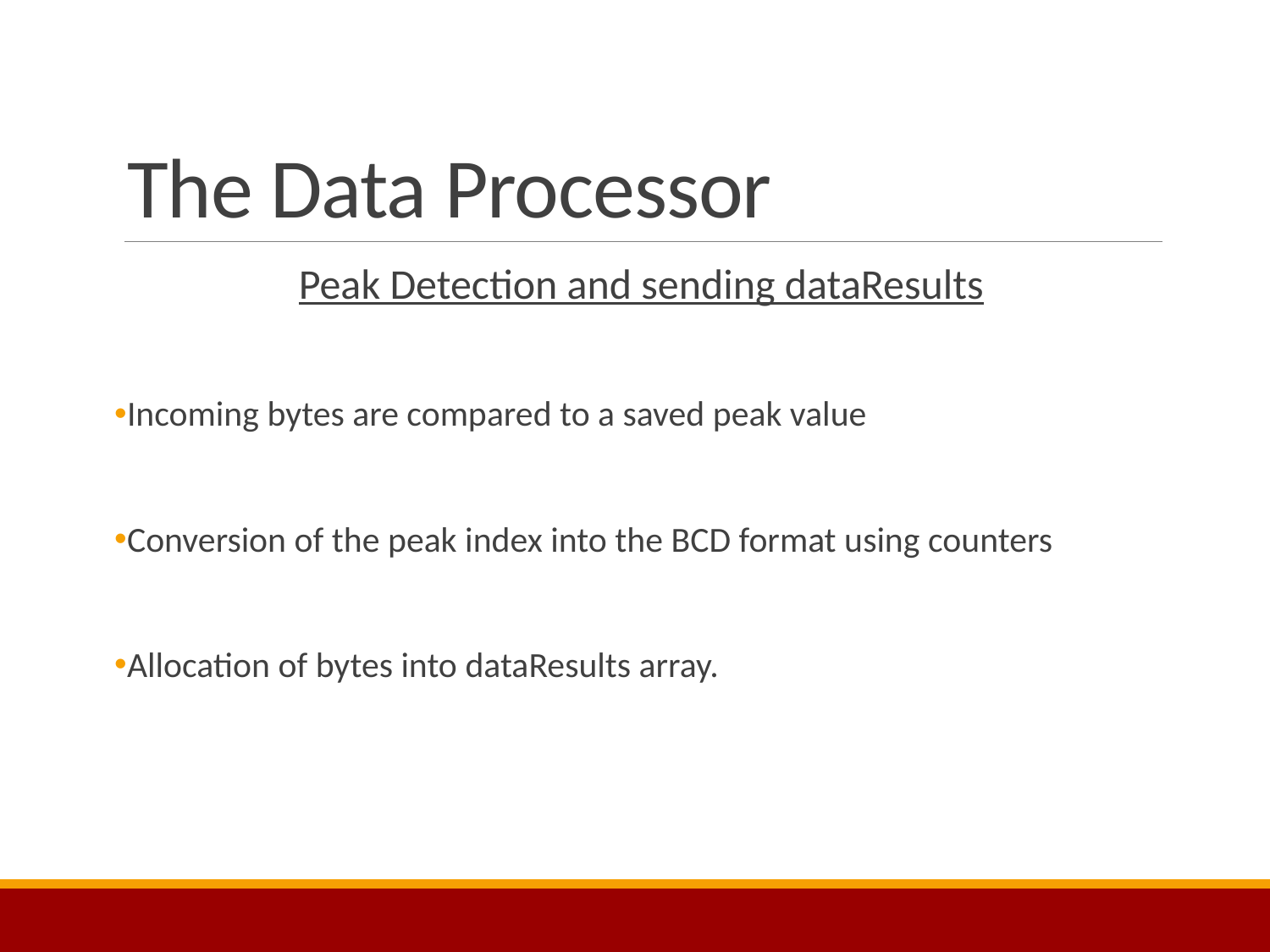

# The Data Processor
Peak Detection and sending dataResults

Incoming bytes are compared to a saved peak value

Conversion of the peak index into the BCD format using counters

Allocation of bytes into dataResults array.